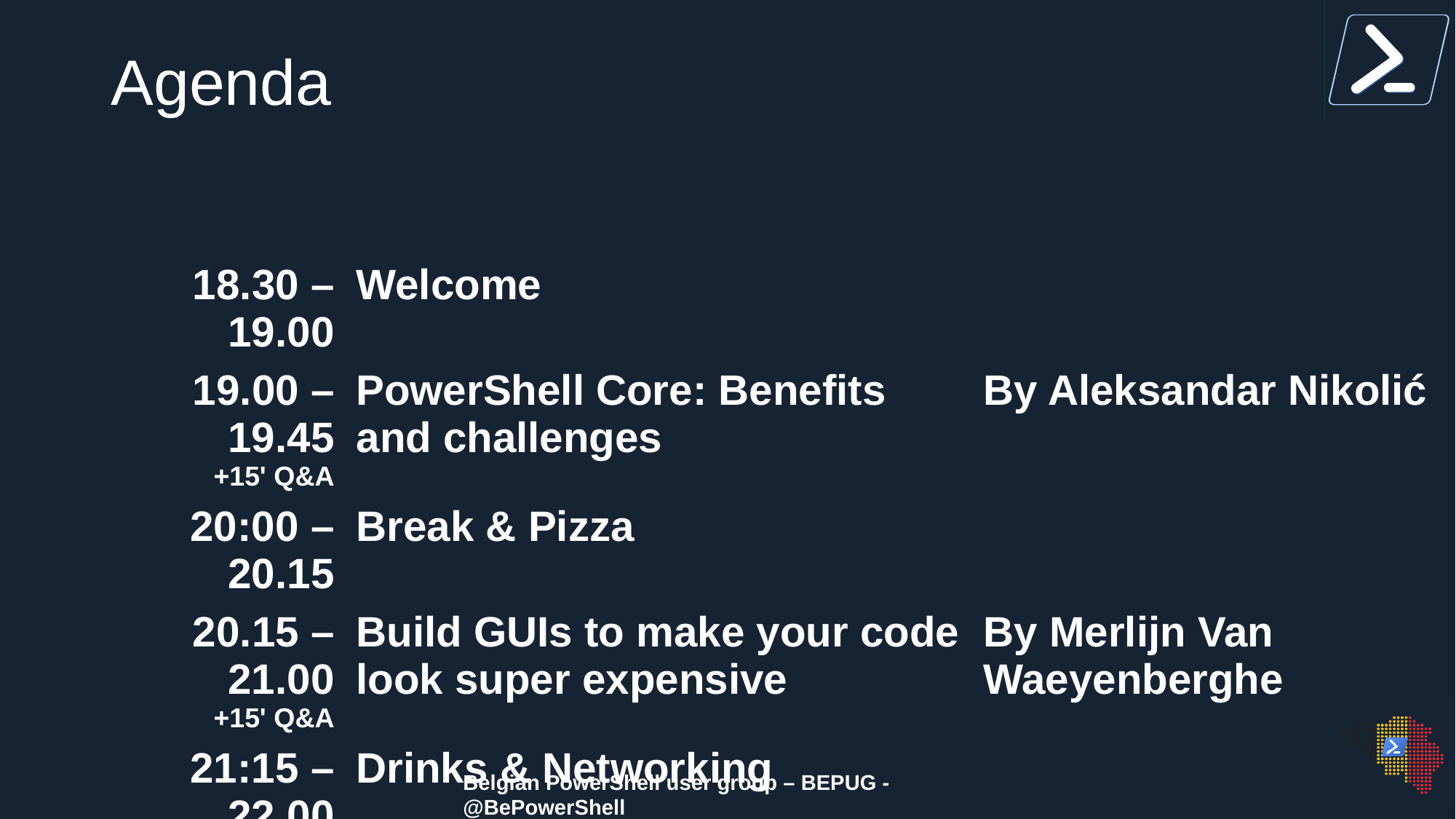

# Agenda
|  |  |  |
| --- | --- | --- |
| 18.30 – 19.00 | Welcome |  |
| 19.00 – 19.45 +15' Q&A | PowerShell Core: Benefits and challenges | By Aleksandar Nikolić |
| 20:00 – 20.15 | Break & Pizza |  |
| 20.15 – 21.00 +15' Q&A | Build GUIs to make your code look super expensive | By Merlijn Van Waeyenberghe |
| 21:15 – 22.00 | Drinks & Networking |  |